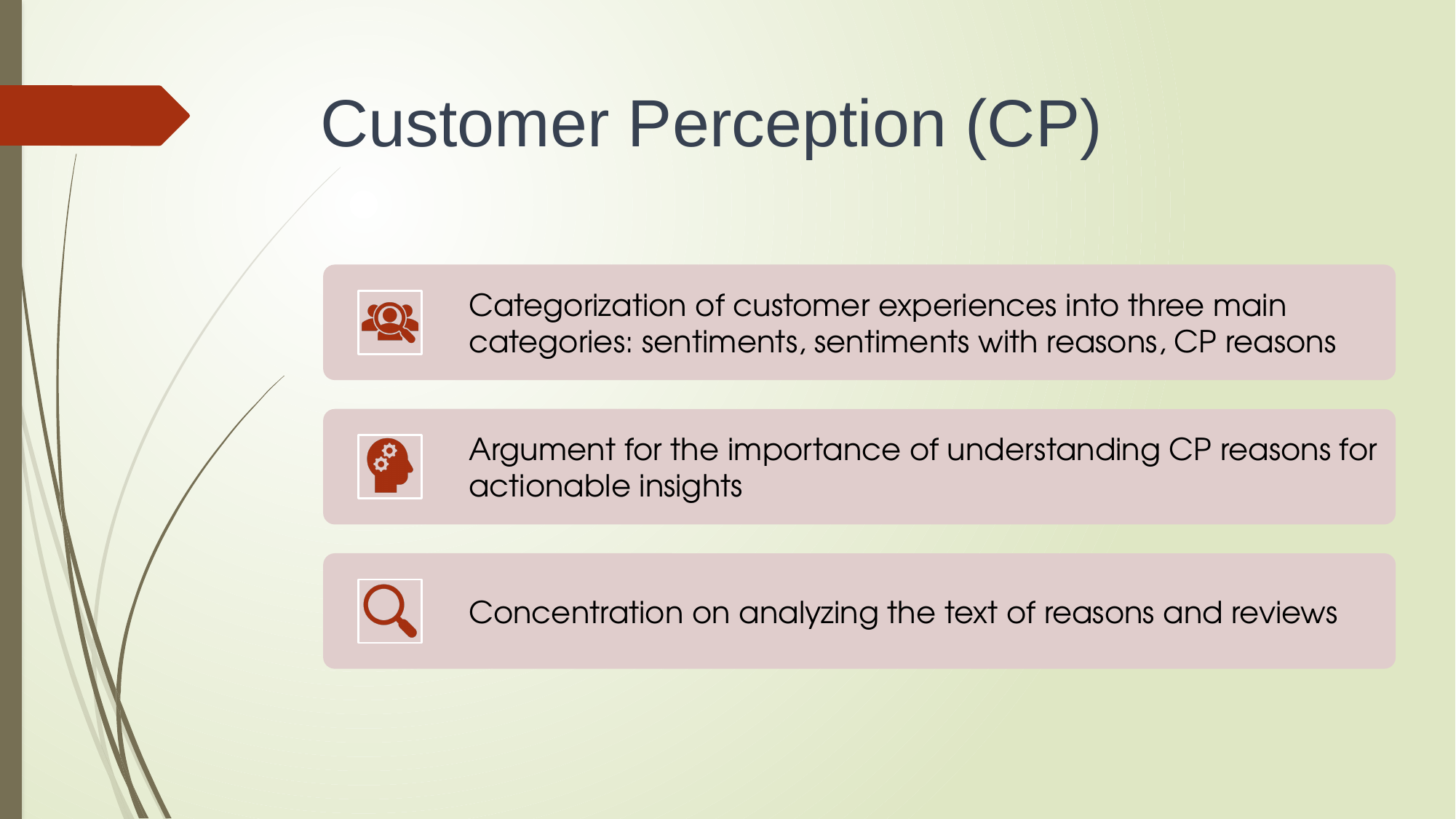

# Customer Perception (CP)
Categorization of customer experiences into three main categories: sentiments, sentiments with reasons, CP reasons
Argument for the importance of understanding CP reasons for actionable insights
Concentration on analyzing the text of reasons and reviews